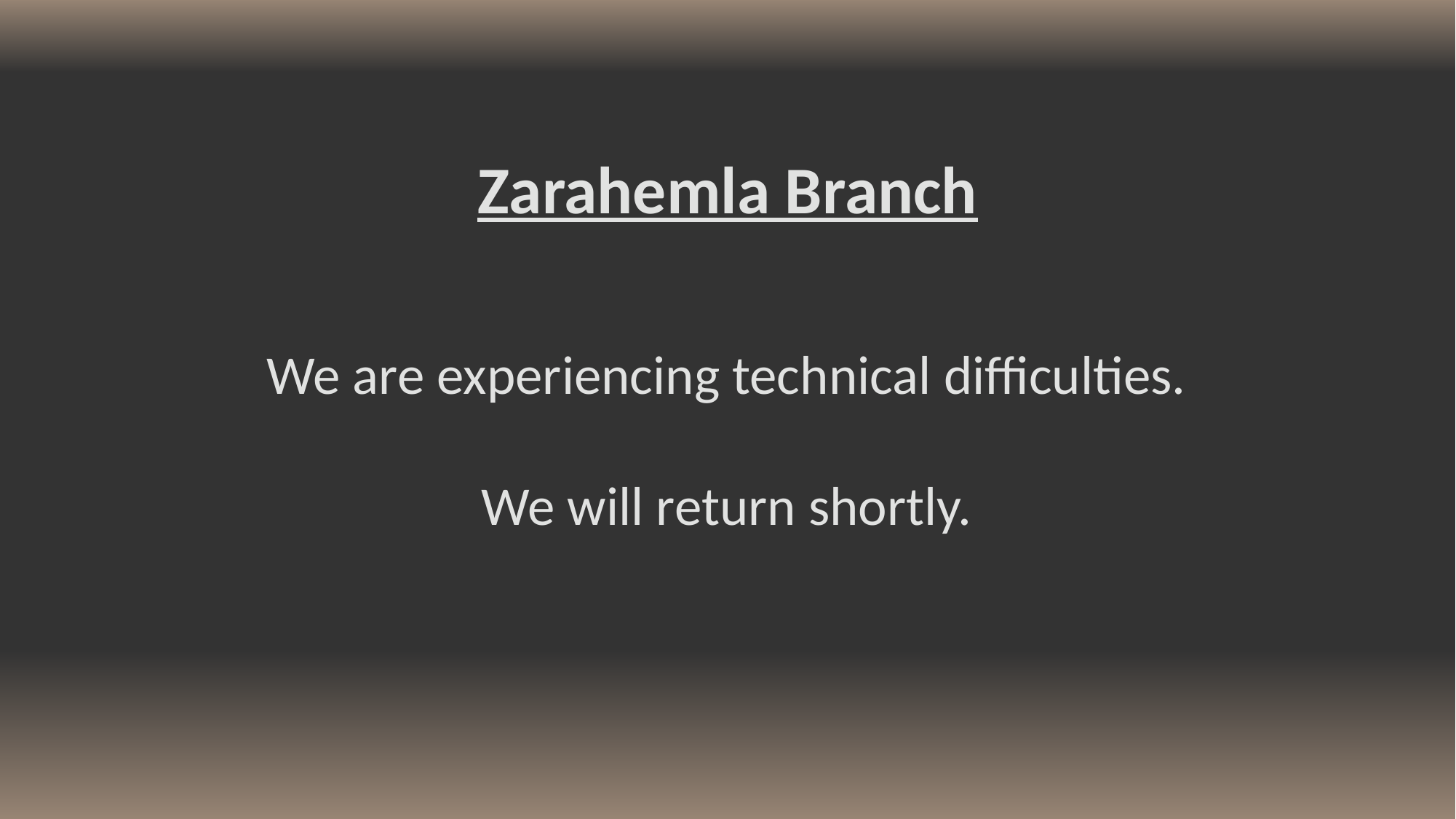

Zarahemla Branch
We are experiencing technical difficulties.

We will return shortly.